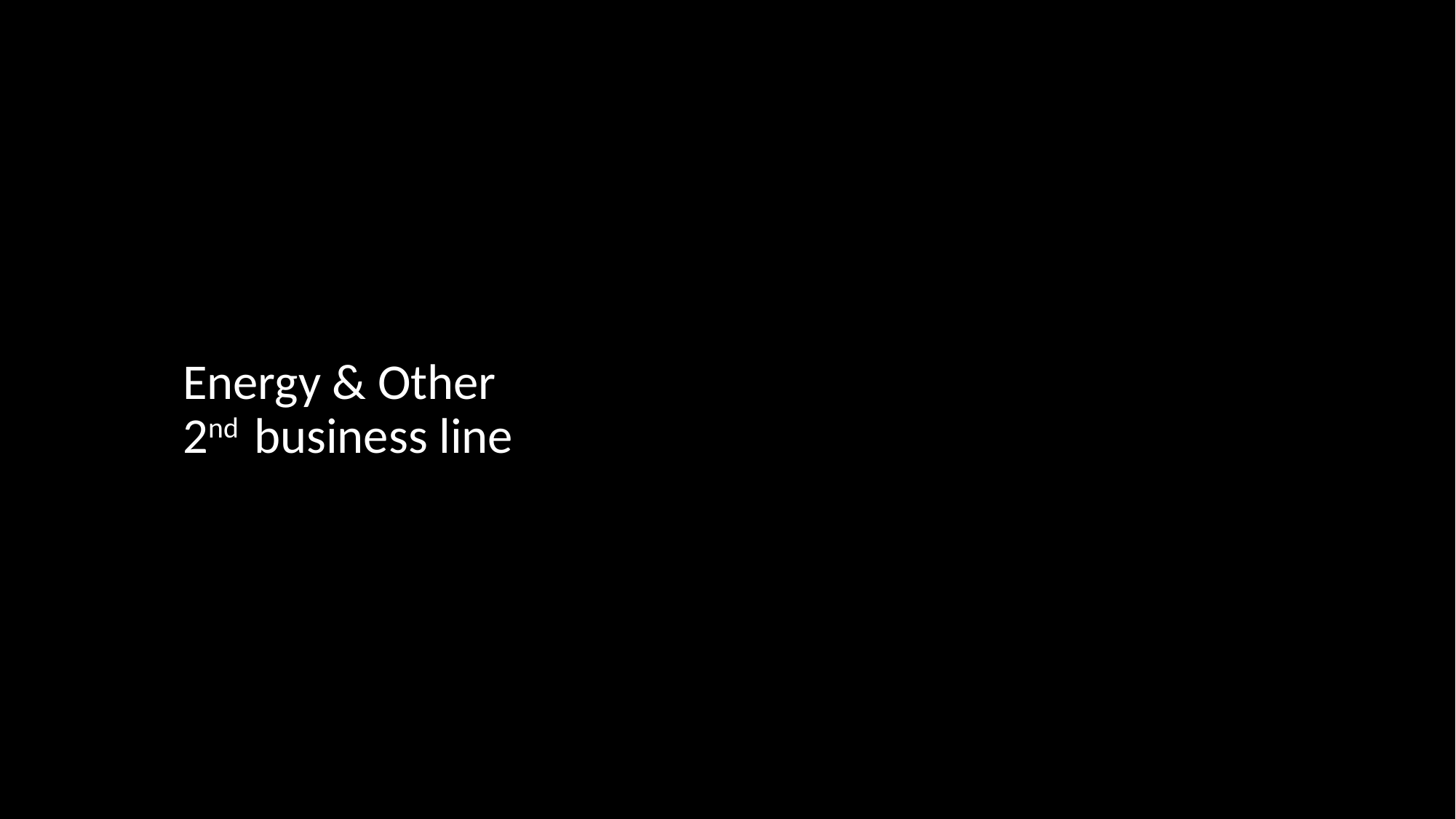

# Energy & Other 2nd	 business line